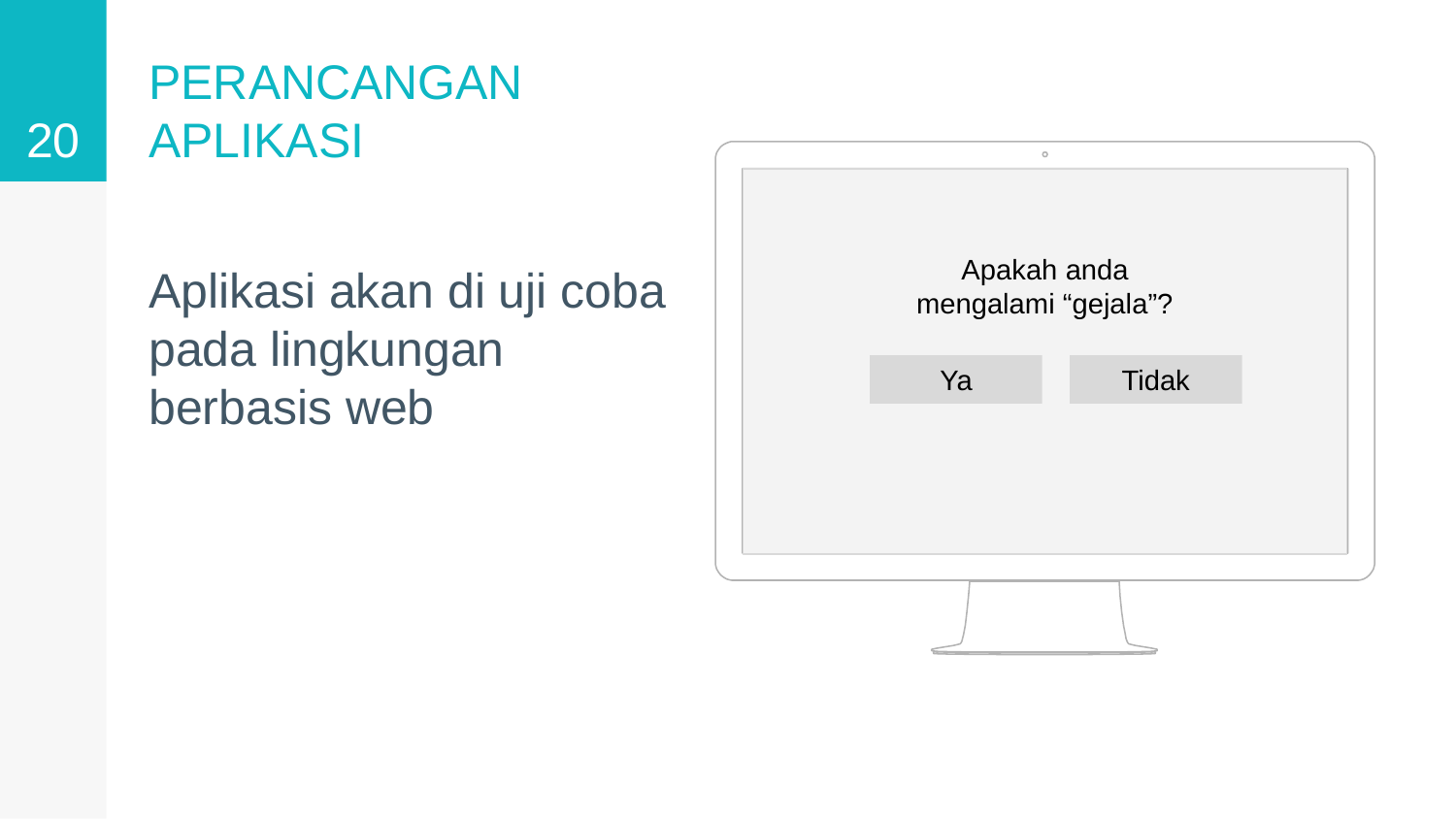

20
# PERANCANGAN APLIKASI

Aplikasi akan di uji coba pada lingkungan berbasis web
Apakah anda mengalami “gejala”?
Ya
Tidak